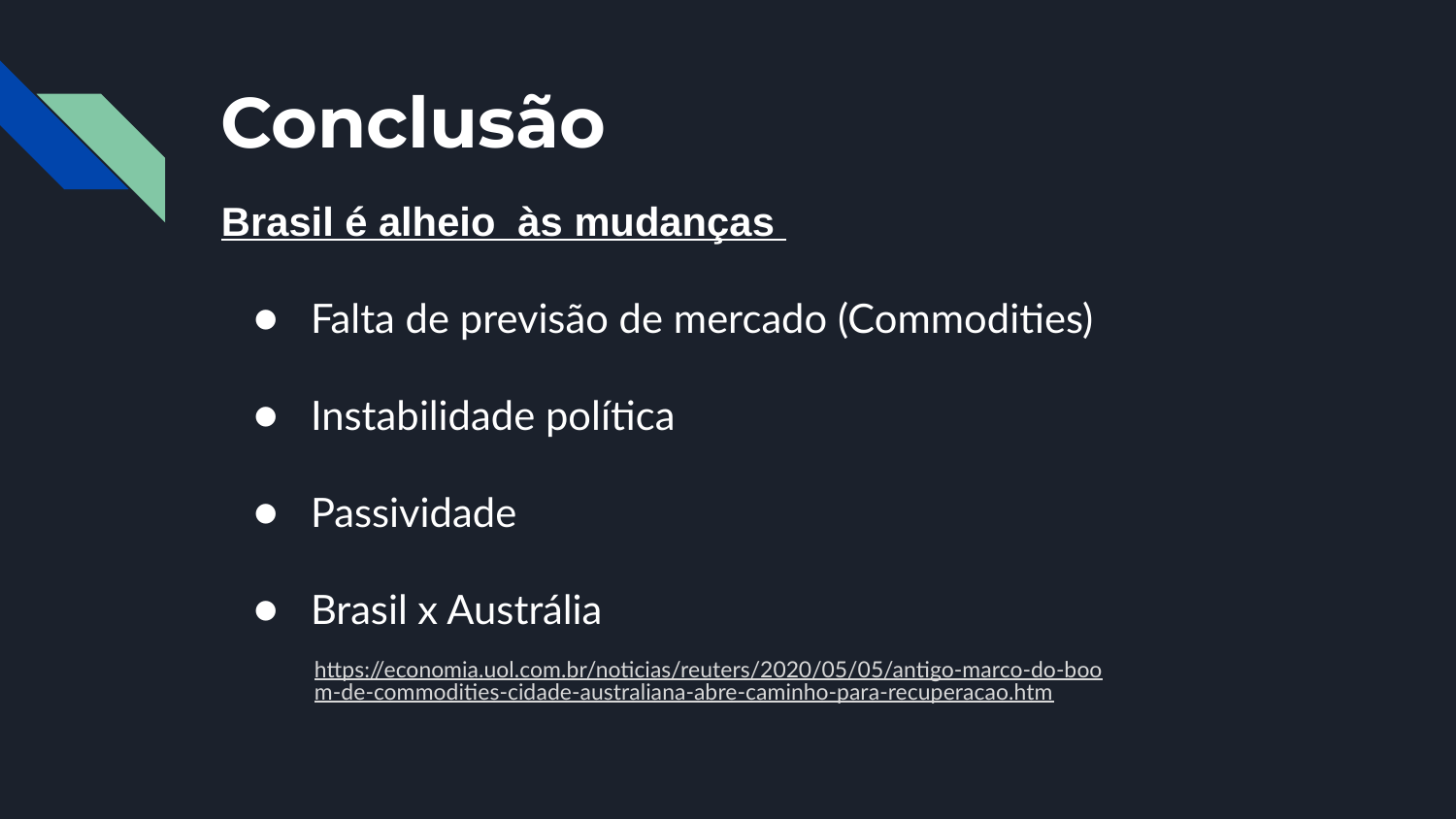

# Conclusão
Brasil é alheio  às mudanças
Falta de previsão de mercado (Commodities)

Instabilidade política

Passividade

Brasil x Austrália
https://economia.uol.com.br/noticias/reuters/2020/05/05/antigo-marco-do-boom-de-commodities-cidade-australiana-abre-caminho-para-recuperacao.htm